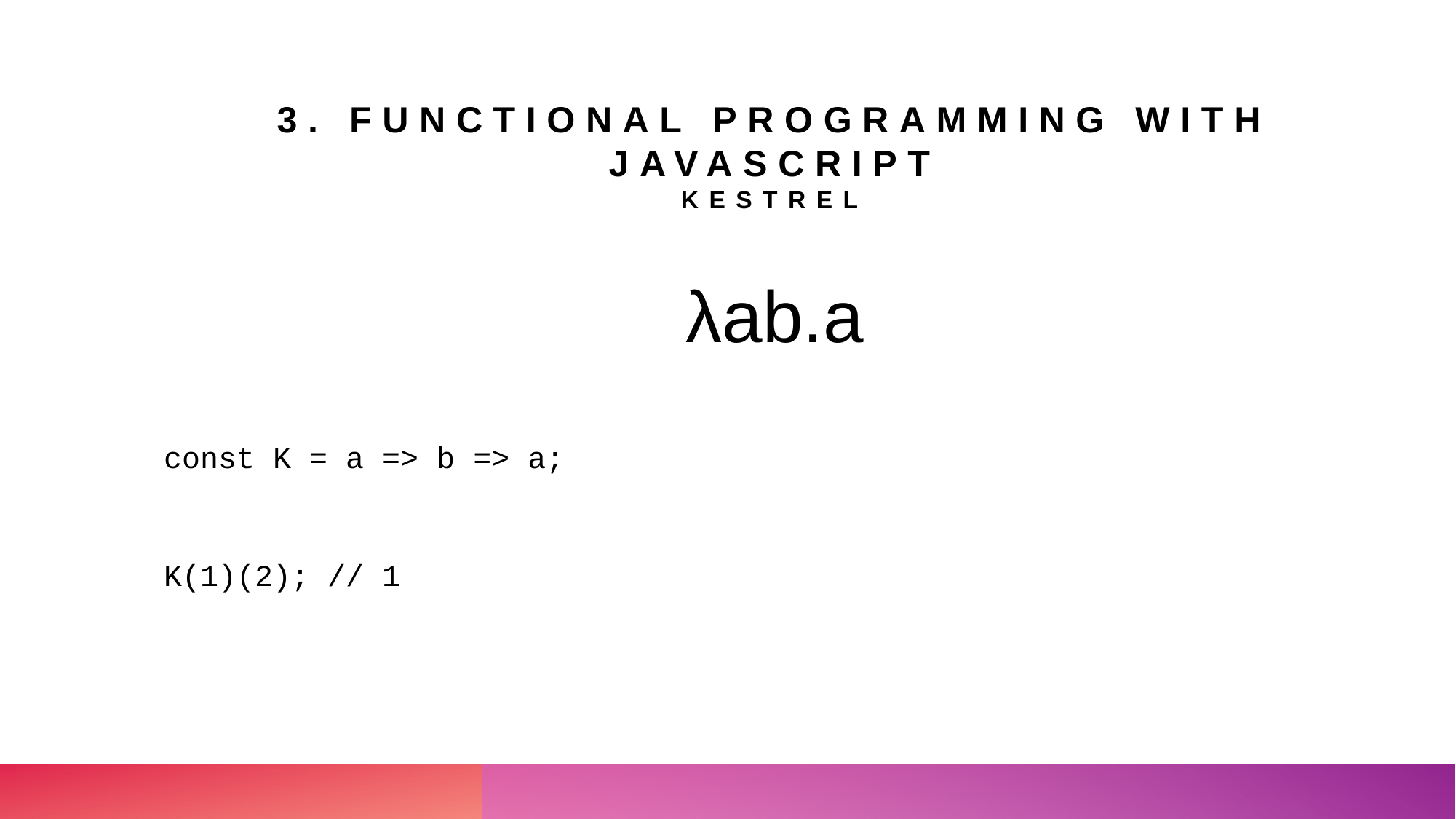

# 3. Functional programming with javascript Kestrel
λab.a

const K = a => b => a;

K(1)(2); // 1